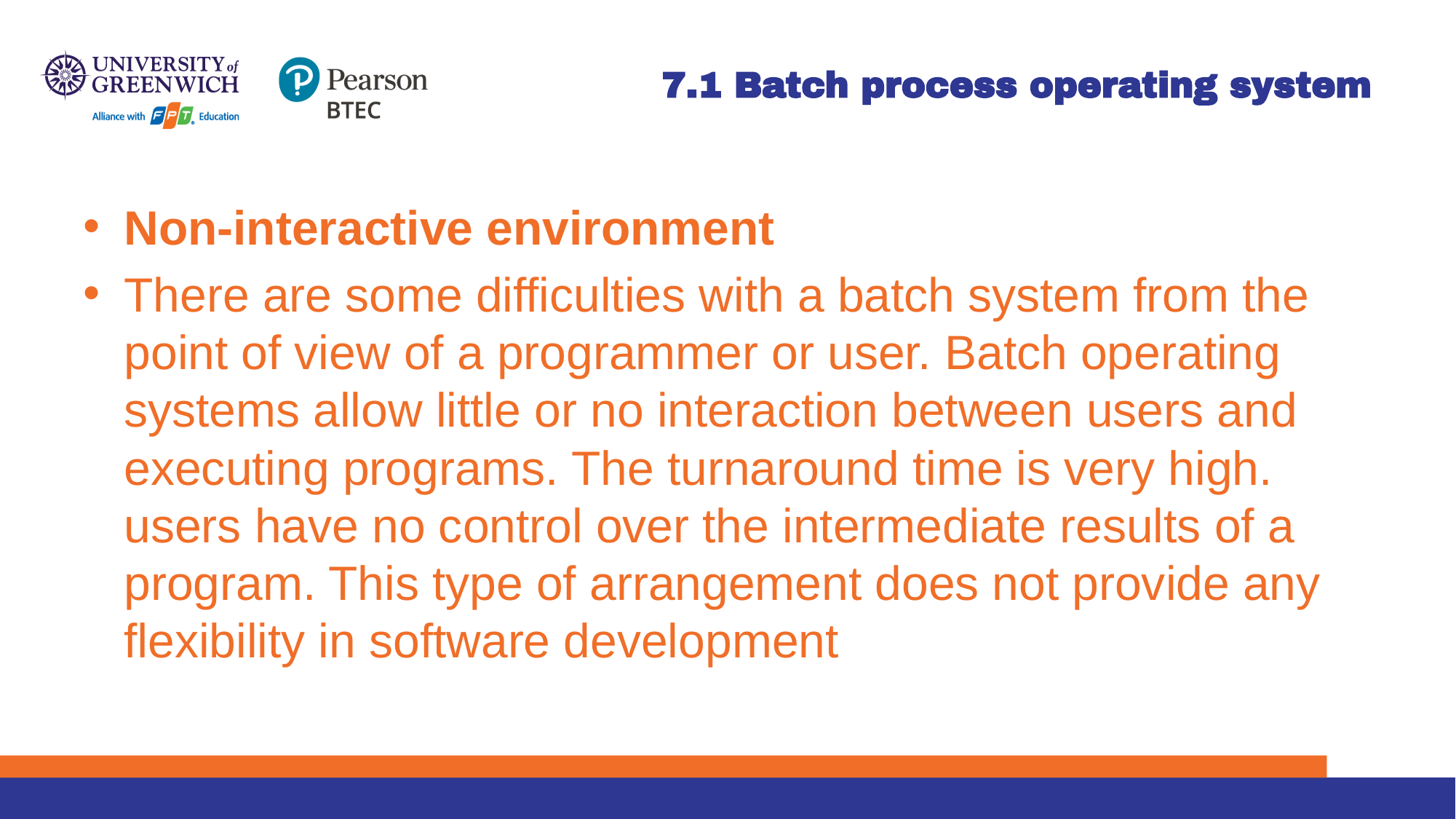

# 7.1 Batch process operating system
Non-interactive environment
There are some difficulties with a batch system from the point of view of a programmer or user. Batch operating systems allow little or no interaction between users and executing programs. The turnaround time is very high. users have no control over the intermediate results of a program. This type of arrangement does not provide any ﬂexibility in software development